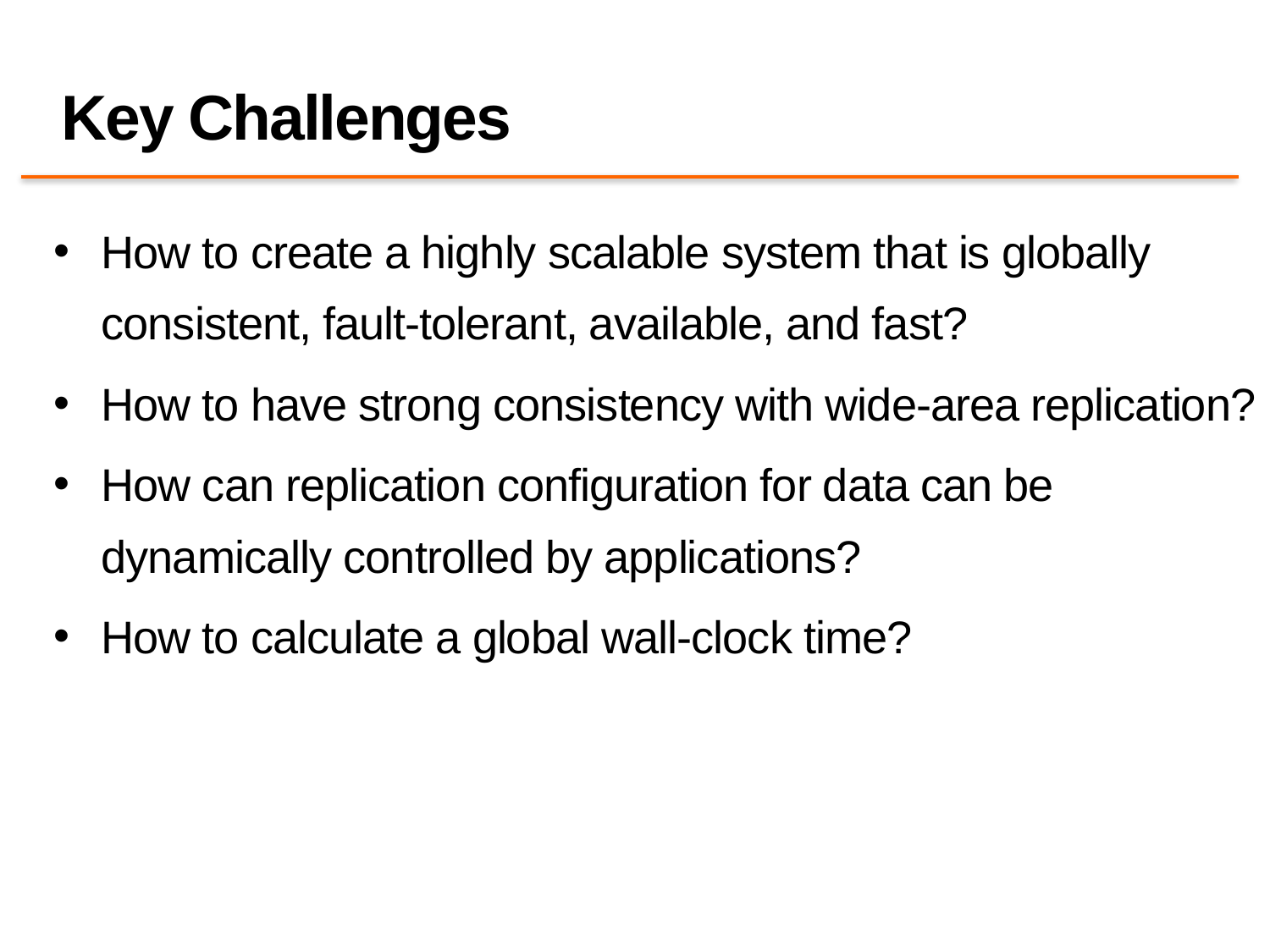

# Key Challenges
How to create a highly scalable system that is globally consistent, fault-tolerant, available, and fast?
How to have strong consistency with wide-area replication?
How can replication configuration for data can be dynamically controlled by applications?
How to calculate a global wall-clock time?